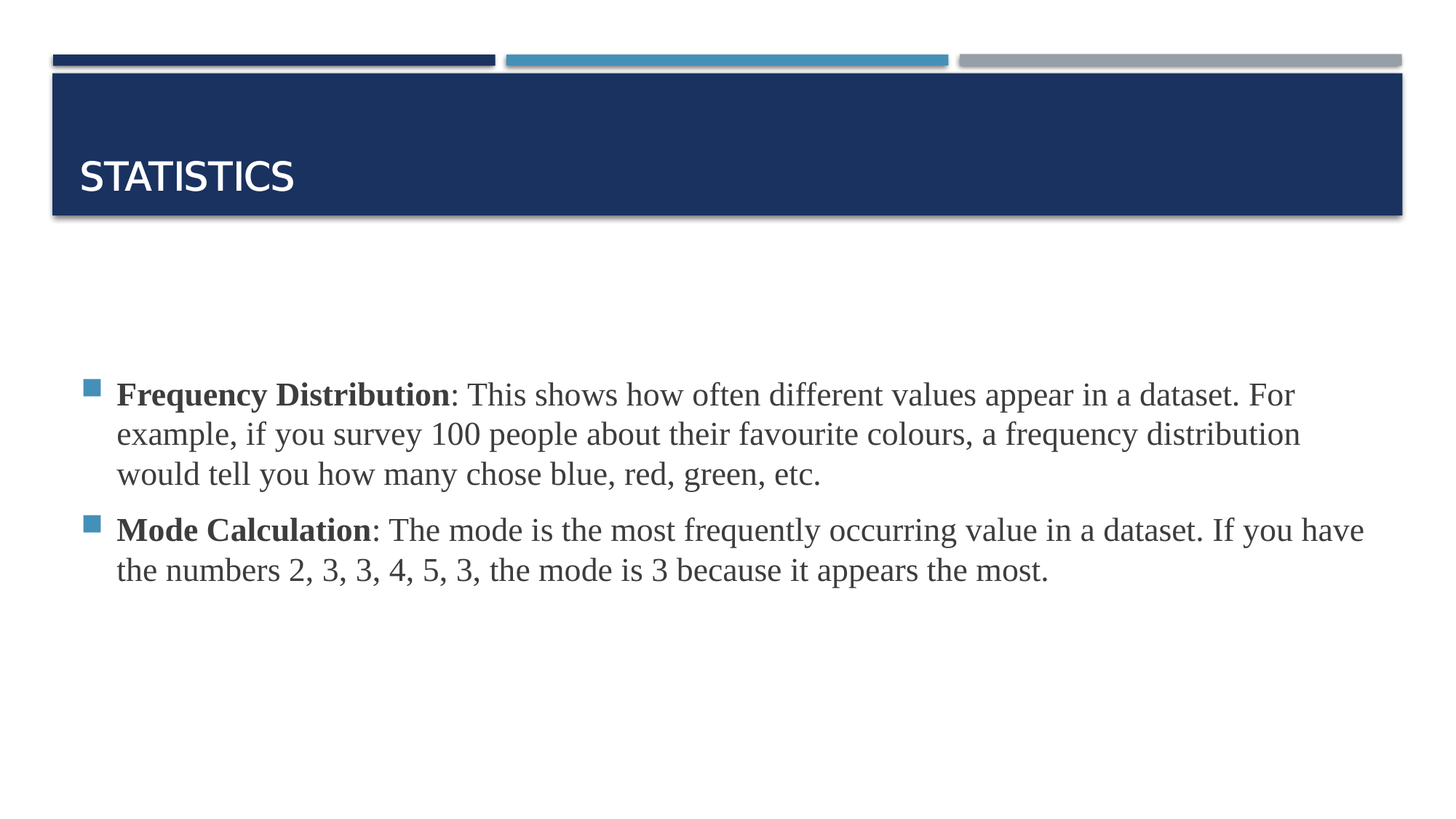

# Statistics
Frequency Distribution: This shows how often different values appear in a dataset. For example, if you survey 100 people about their favourite colours, a frequency distribution would tell you how many chose blue, red, green, etc.
Mode Calculation: The mode is the most frequently occurring value in a dataset. If you have the numbers 2, 3, 3, 4, 5, 3, the mode is 3 because it appears the most.